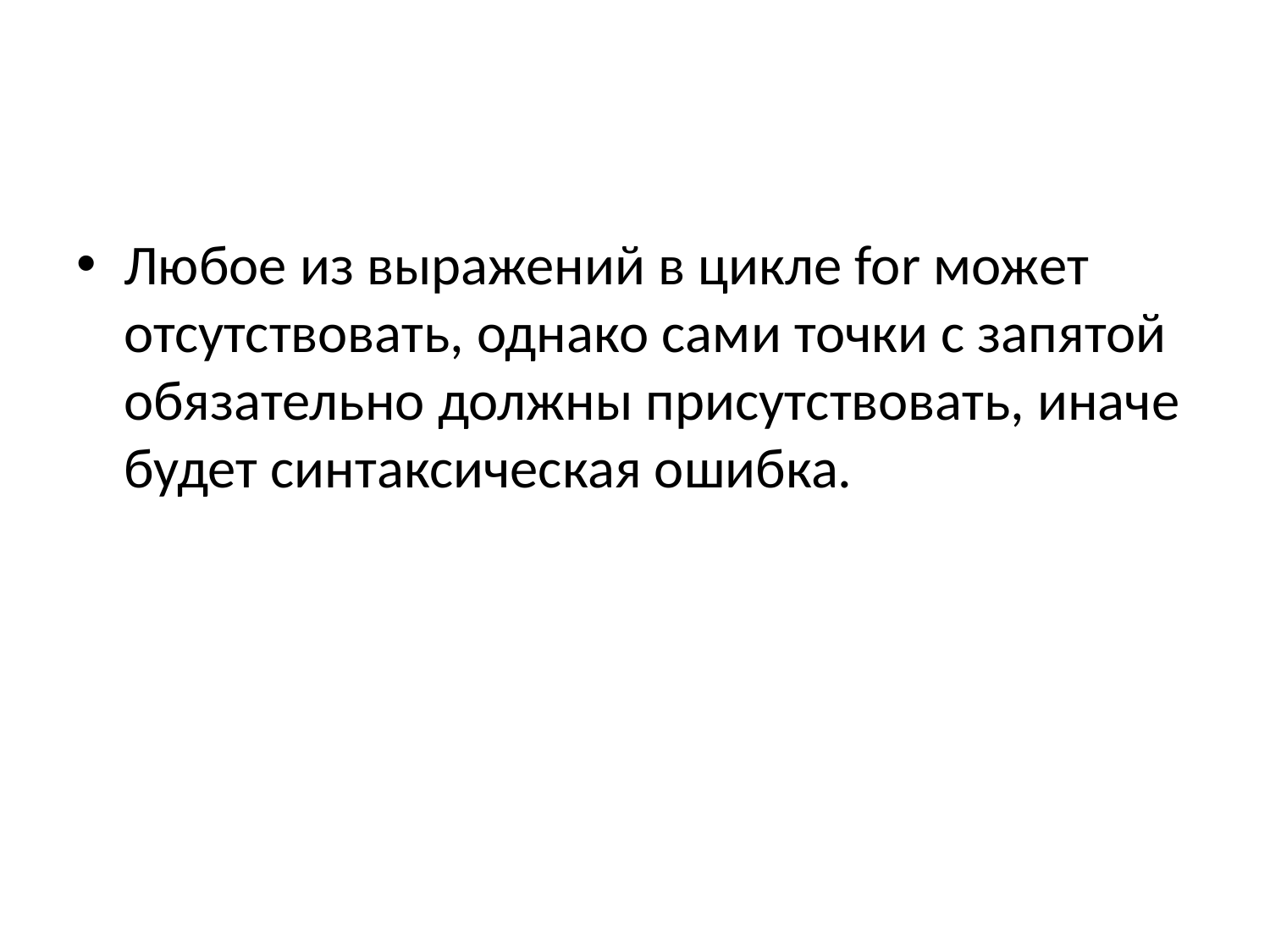

Любое из выражений в цикле for может отсутствовать, однако сами точки с запятой обязательно должны присутствовать, иначе будет синтаксическая ошибка.